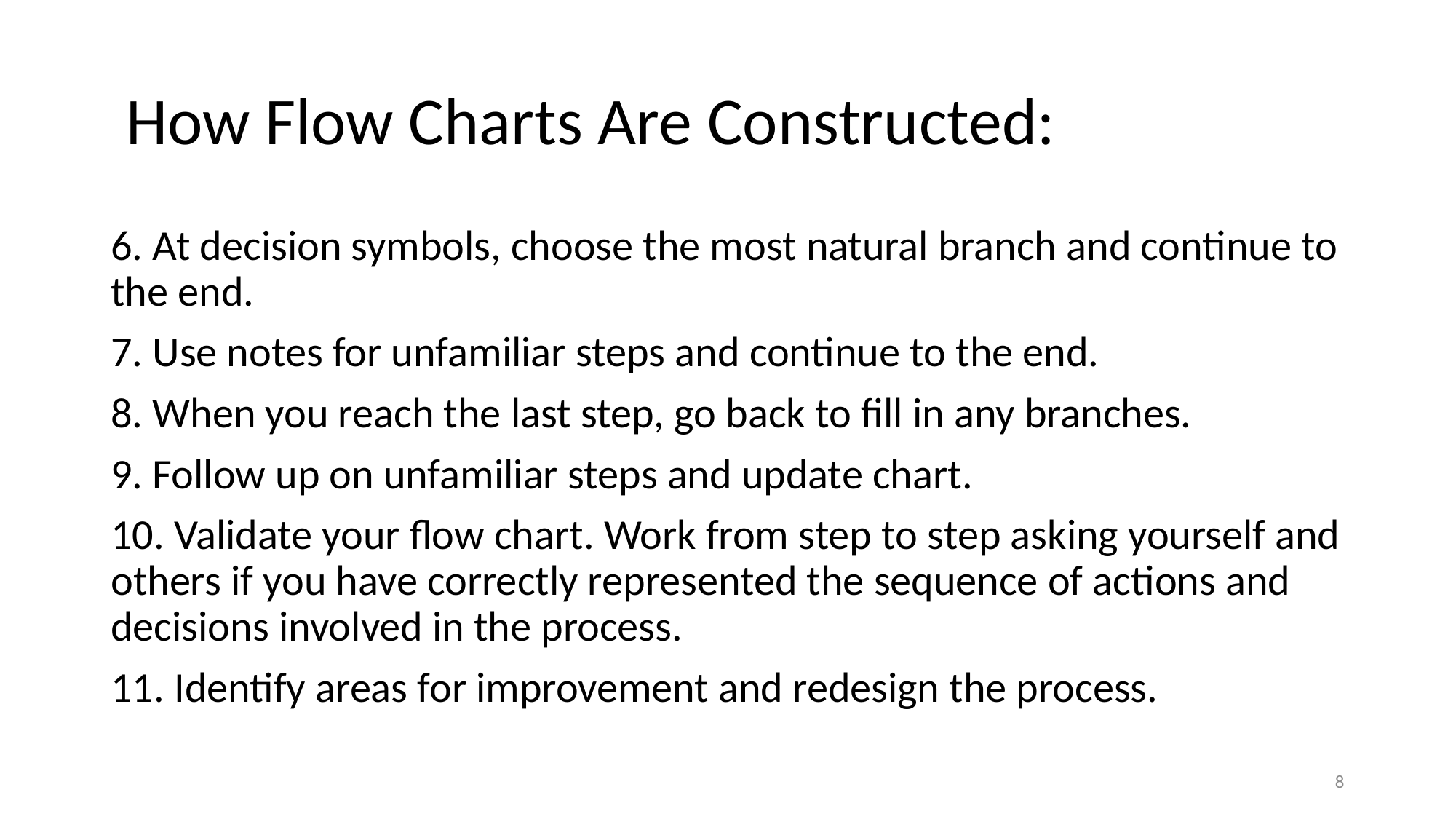

# How Flow Charts Are Constructed:
6. At decision symbols, choose the most natural branch and continue to the end.
7. Use notes for unfamiliar steps and continue to the end.
8. When you reach the last step, go back to fill in any branches.
9. Follow up on unfamiliar steps and update chart.
10. Validate your flow chart. Work from step to step asking yourself and others if you have correctly represented the sequence of actions and decisions involved in the process.
11. Identify areas for improvement and redesign the process.
8